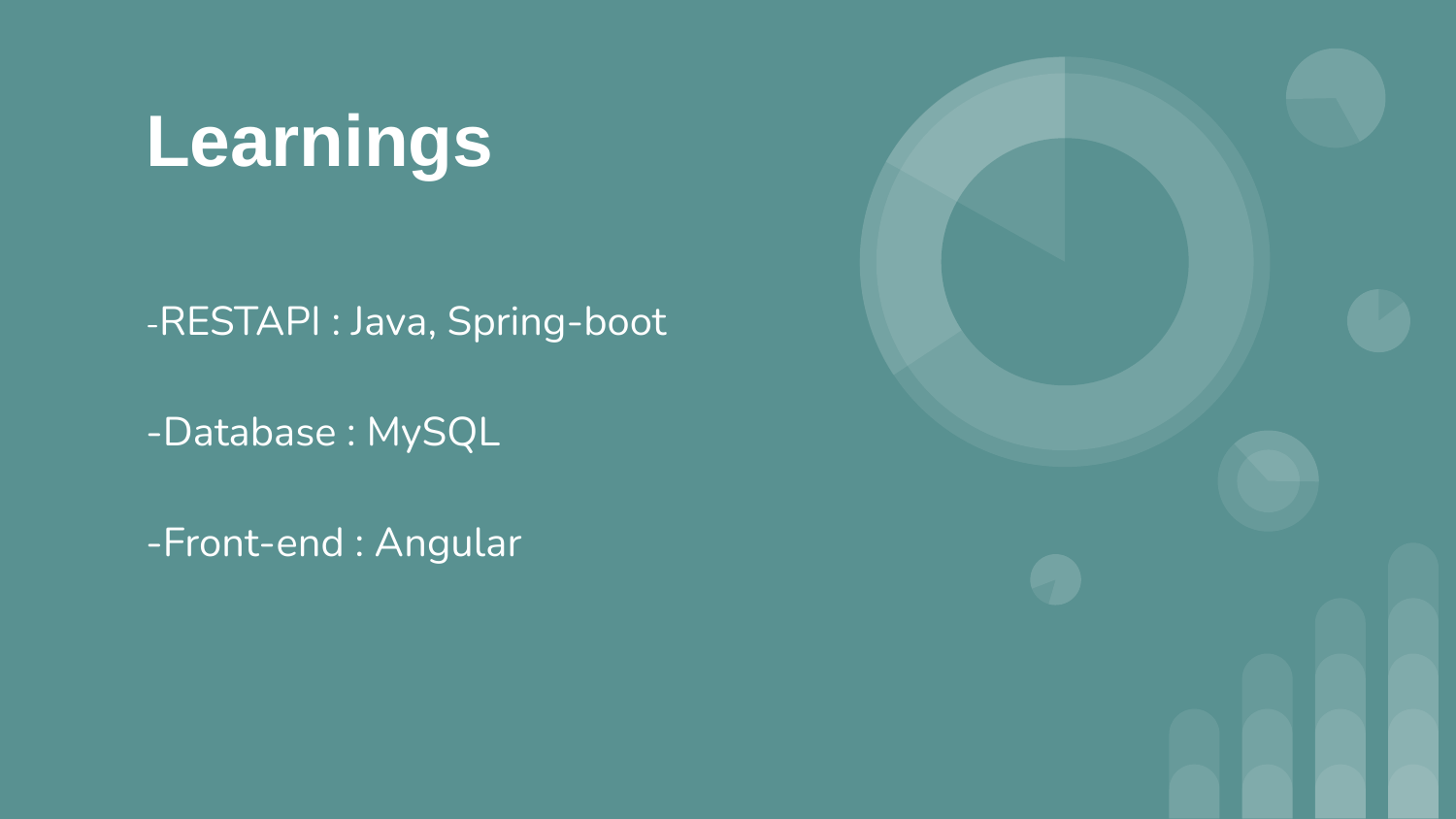

# Learnings
-RESTAPI : Java, Spring-boot

-Database : MySQL

-Front-end : Angular